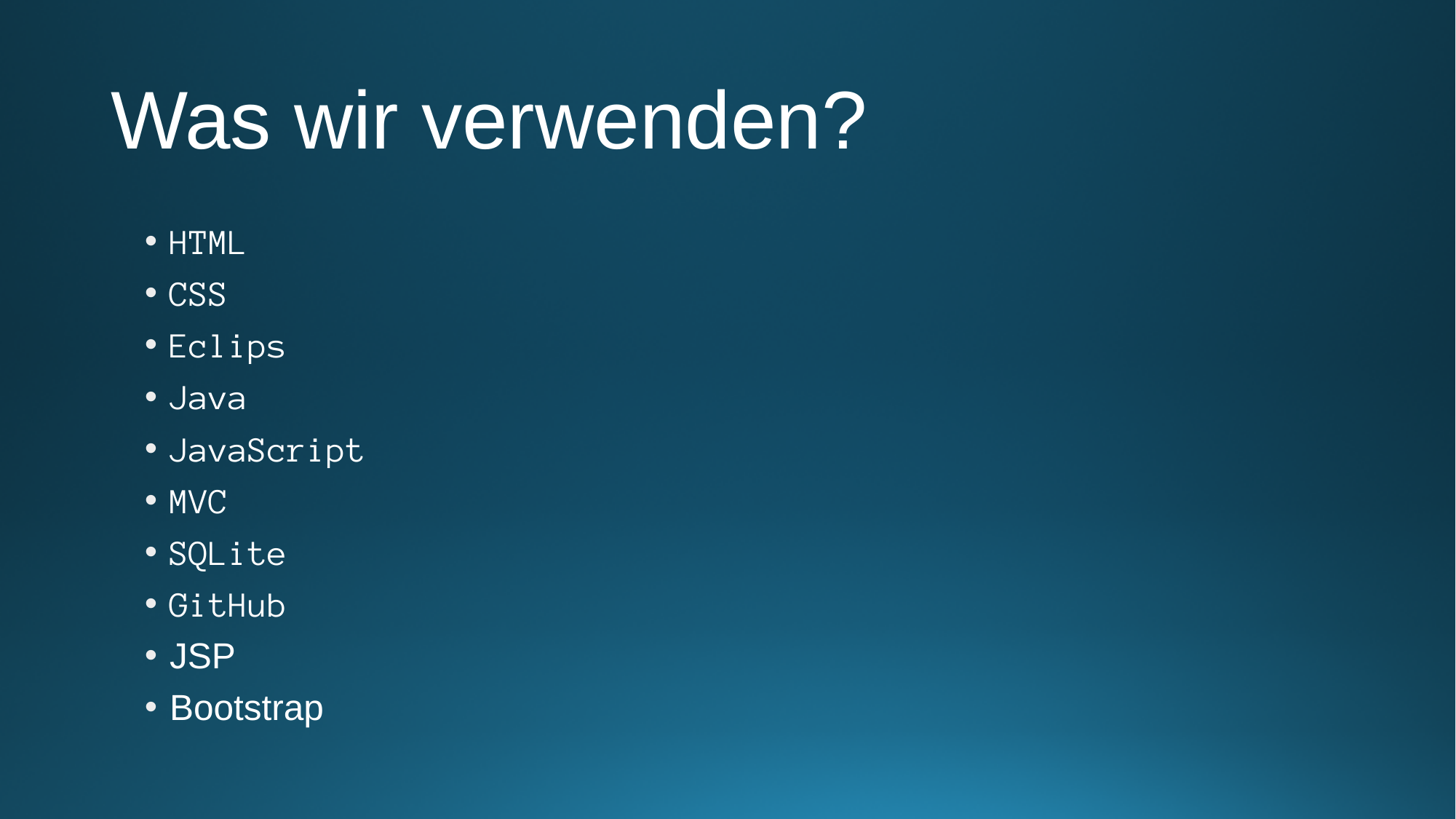

# Was wir verwenden?
HTML
CSS
Eclips
Java
JavaScript
MVC
SQLite
GitHub
JSP
Bootstrap